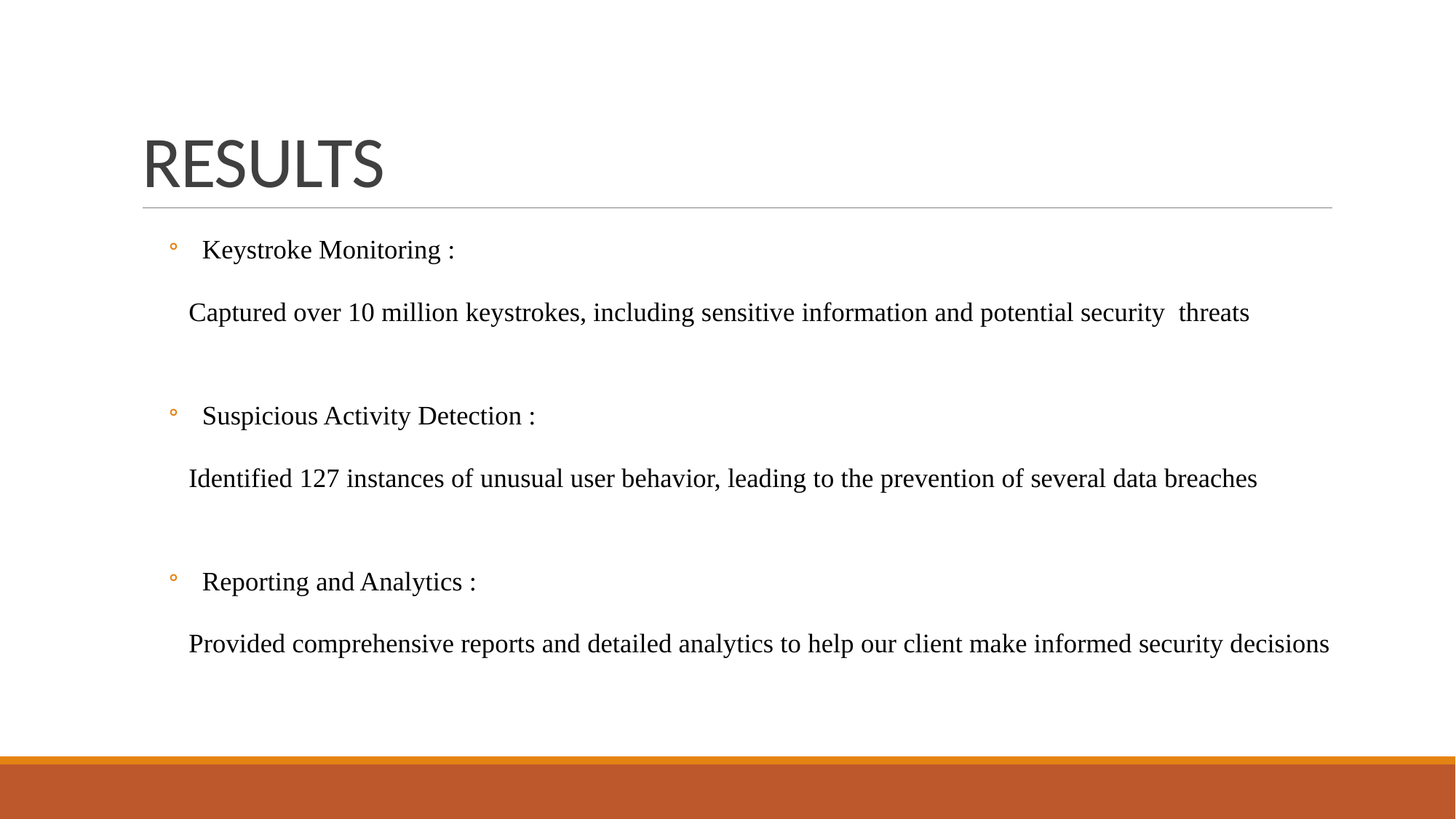

# RESULTS
Keystroke Monitoring :
       Captured over 10 million keystrokes, including sensitive information and potential security  threats

Suspicious Activity Detection :
       Identified 127 instances of unusual user behavior, leading to the prevention of several data breaches

Reporting and Analytics :
       Provided comprehensive reports and detailed analytics to help our client make informed security decisions